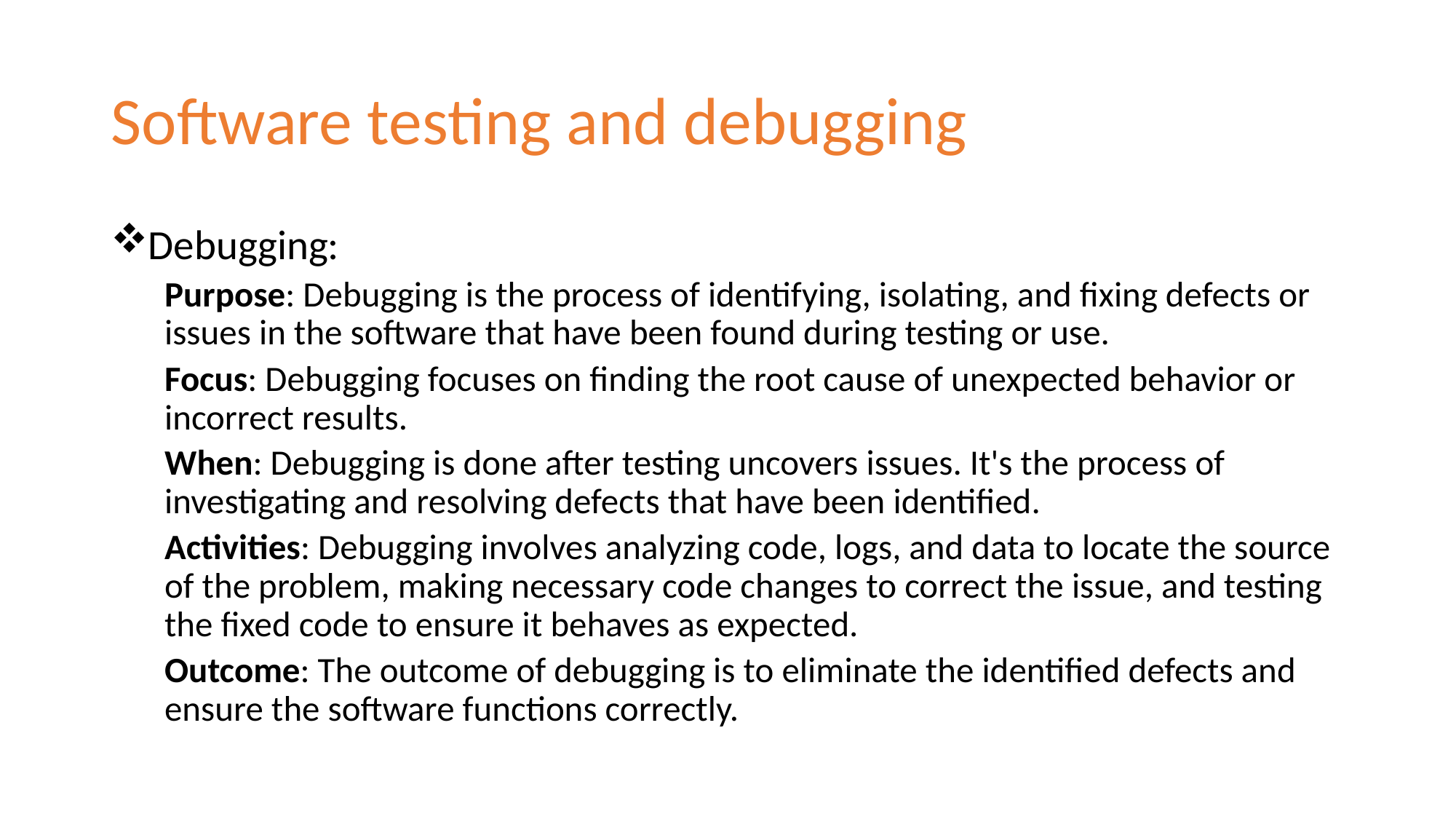

# Software testing and debugging
Debugging:
Purpose: Debugging is the process of identifying, isolating, and fixing defects or issues in the software that have been found during testing or use.
Focus: Debugging focuses on finding the root cause of unexpected behavior or incorrect results.
When: Debugging is done after testing uncovers issues. It's the process of investigating and resolving defects that have been identified.
Activities: Debugging involves analyzing code, logs, and data to locate the source of the problem, making necessary code changes to correct the issue, and testing the fixed code to ensure it behaves as expected.
Outcome: The outcome of debugging is to eliminate the identified defects and ensure the software functions correctly.